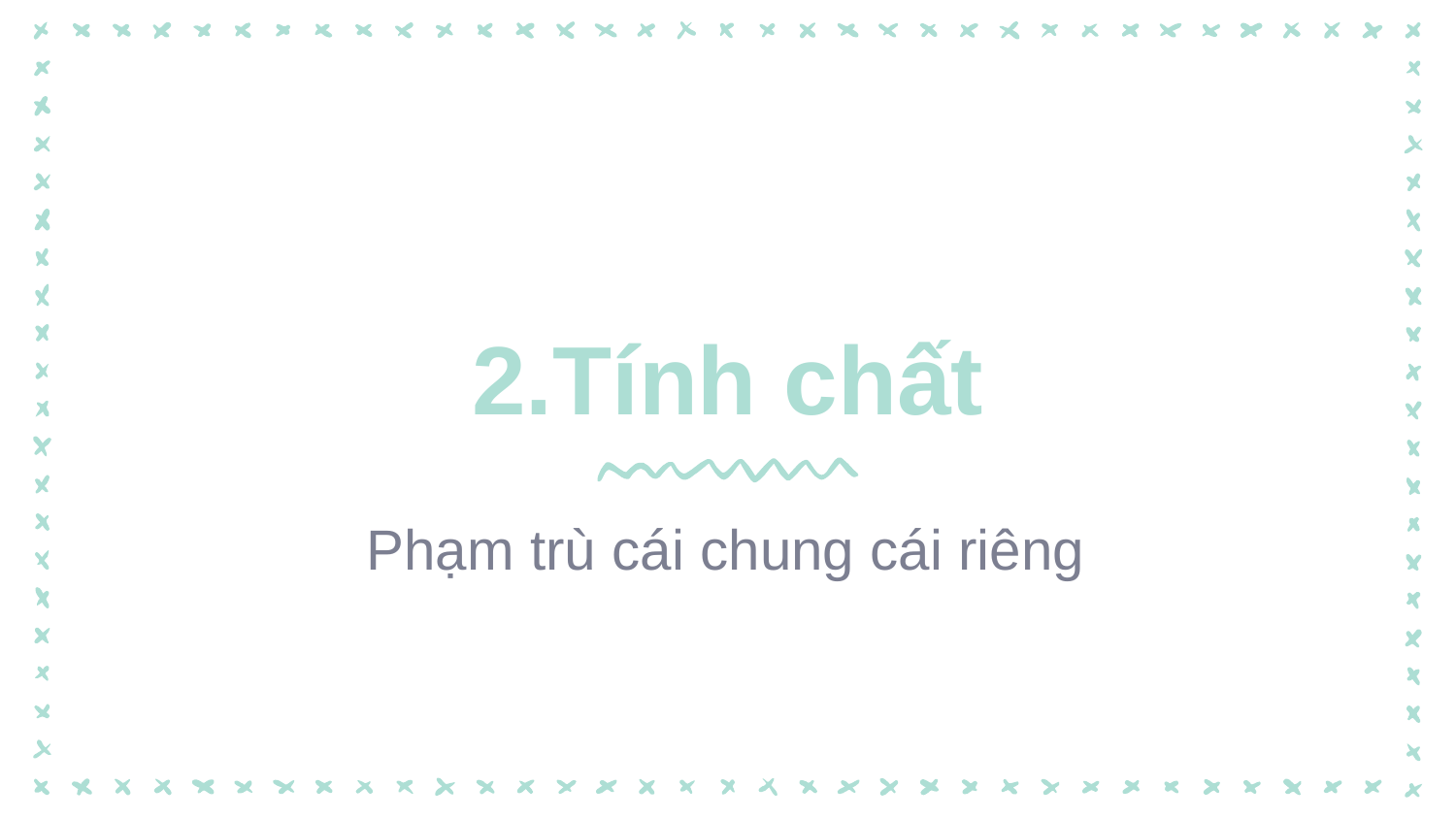

# 2.Tính chất
Phạm trù cái chung cái riêng